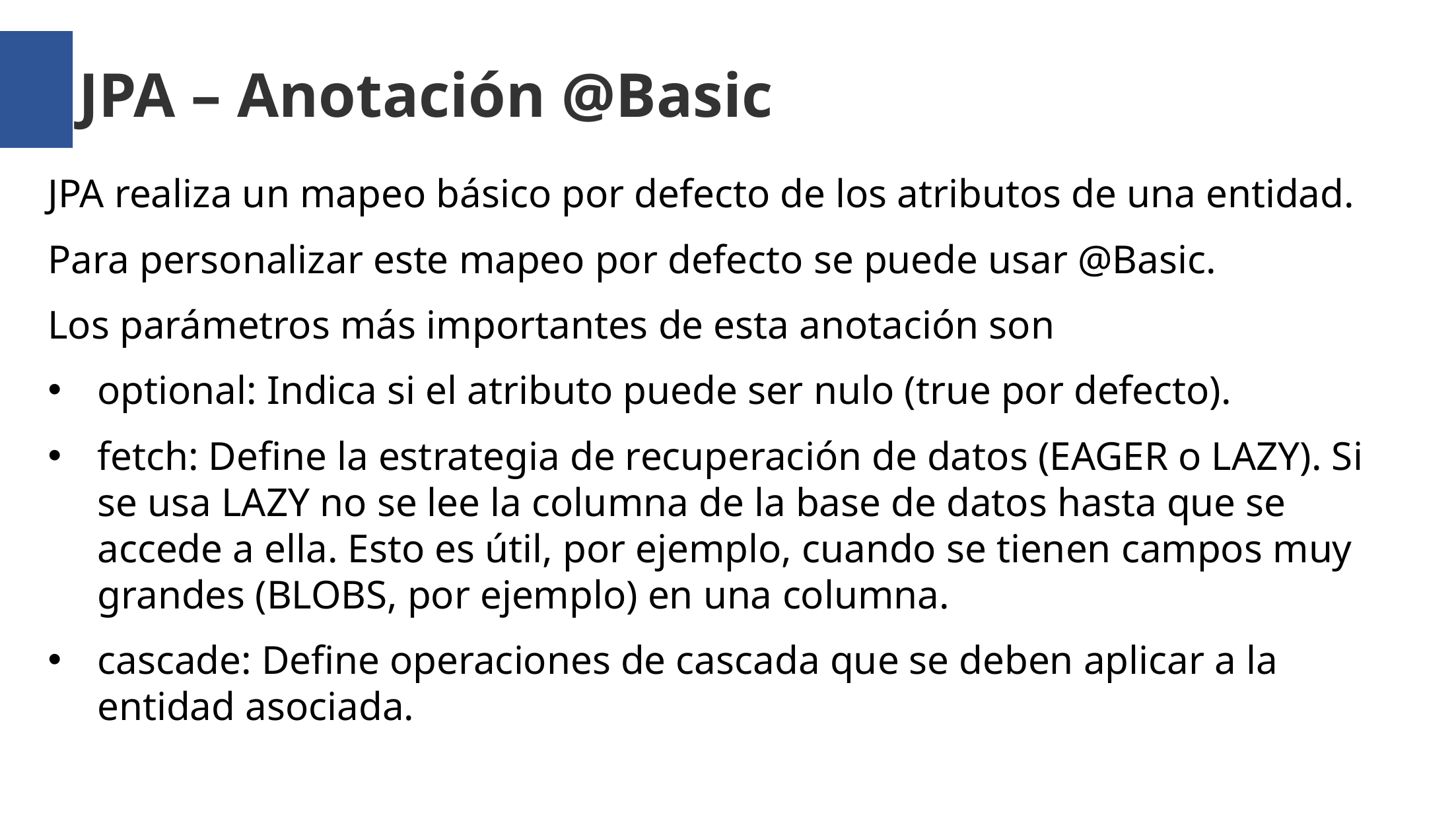

JPA – Anotación @Basic
JPA realiza un mapeo básico por defecto de los atributos de una entidad.
Para personalizar este mapeo por defecto se puede usar @Basic.
Los parámetros más importantes de esta anotación son
optional: Indica si el atributo puede ser nulo (true por defecto).
fetch: Define la estrategia de recuperación de datos (EAGER o LAZY). Si se usa LAZY no se lee la columna de la base de datos hasta que se accede a ella. Esto es útil, por ejemplo, cuando se tienen campos muy grandes (BLOBS, por ejemplo) en una columna.
cascade: Define operaciones de cascada que se deben aplicar a la entidad asociada.